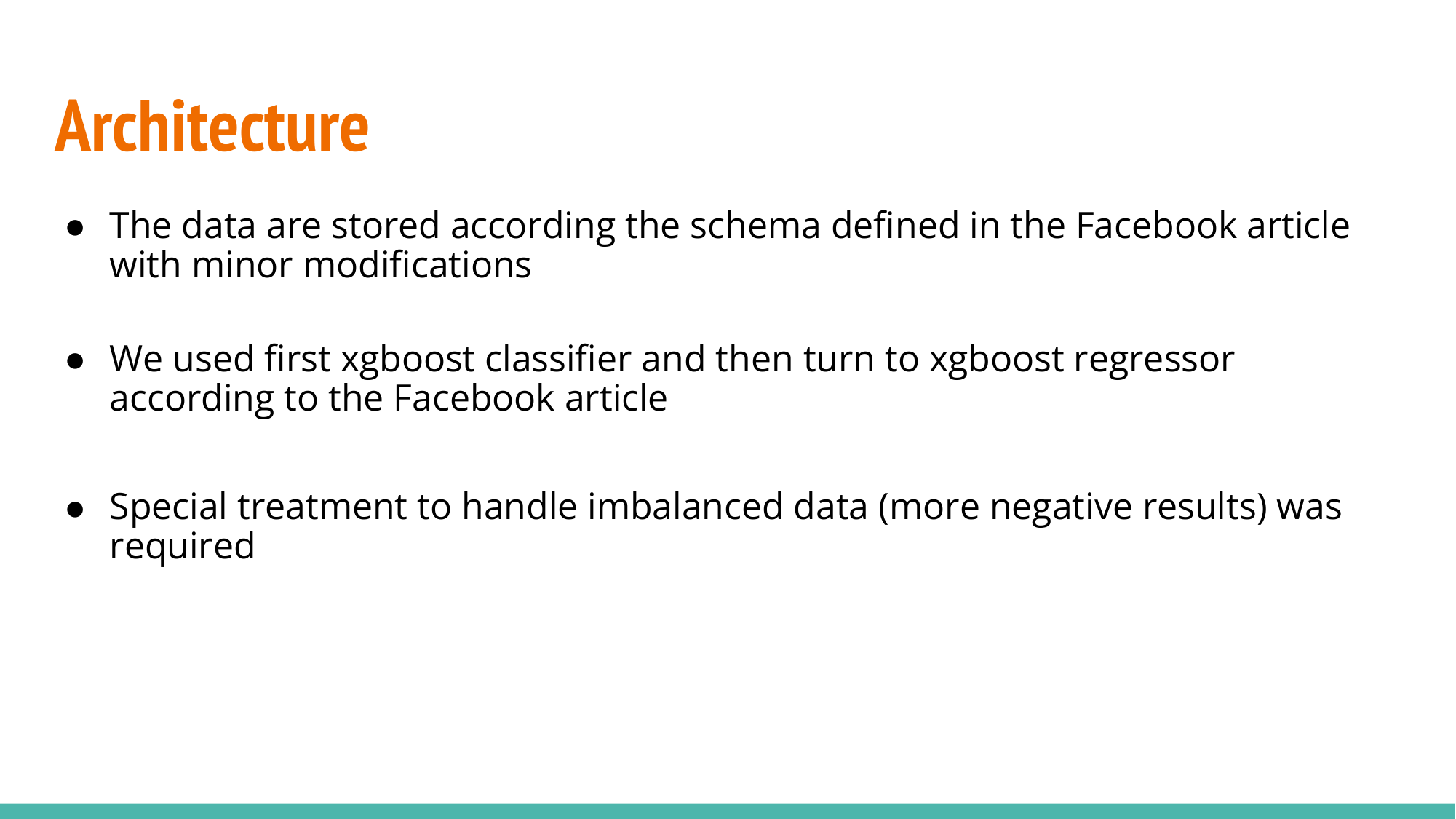

# Architecture
The data are stored according the schema defined in the Facebook article with minor modifications

We used first xgboost classifier and then turn to xgboost regressor according to the Facebook article

Special treatment to handle imbalanced data (more negative results) was required